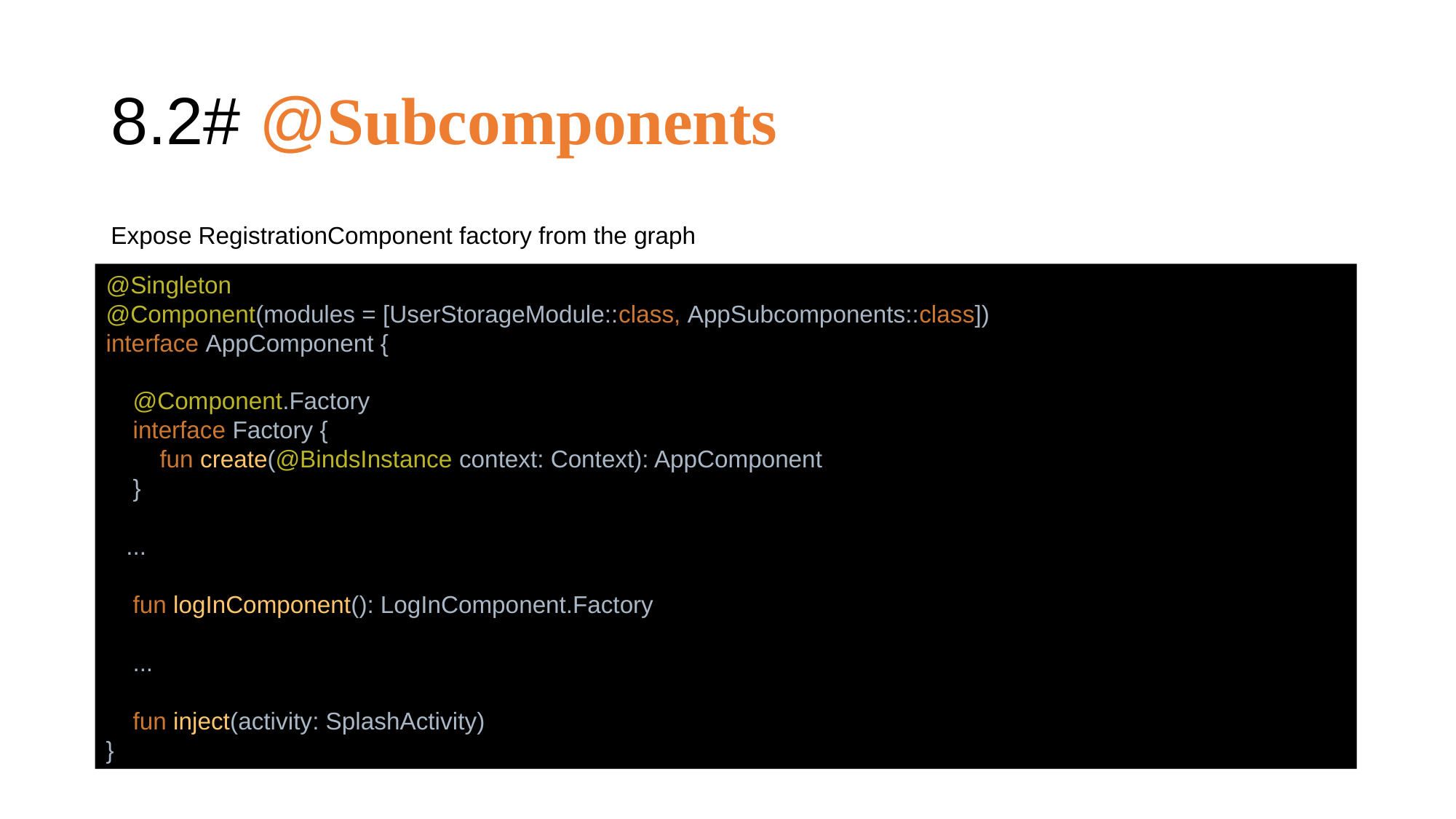

# 8.2# @Subcomponents
Expose RegistrationComponent factory from the graph
@Singleton
@Component(modules = [UserStorageModule::class, AppSubcomponents::class])
interface AppComponent {
    @Component.Factory
    interface Factory {
        fun create(@BindsInstance context: Context): AppComponent
    }
   ...
    fun logInComponent(): LogInComponent.Factory
    ...
    fun inject(activity: SplashActivity)
}